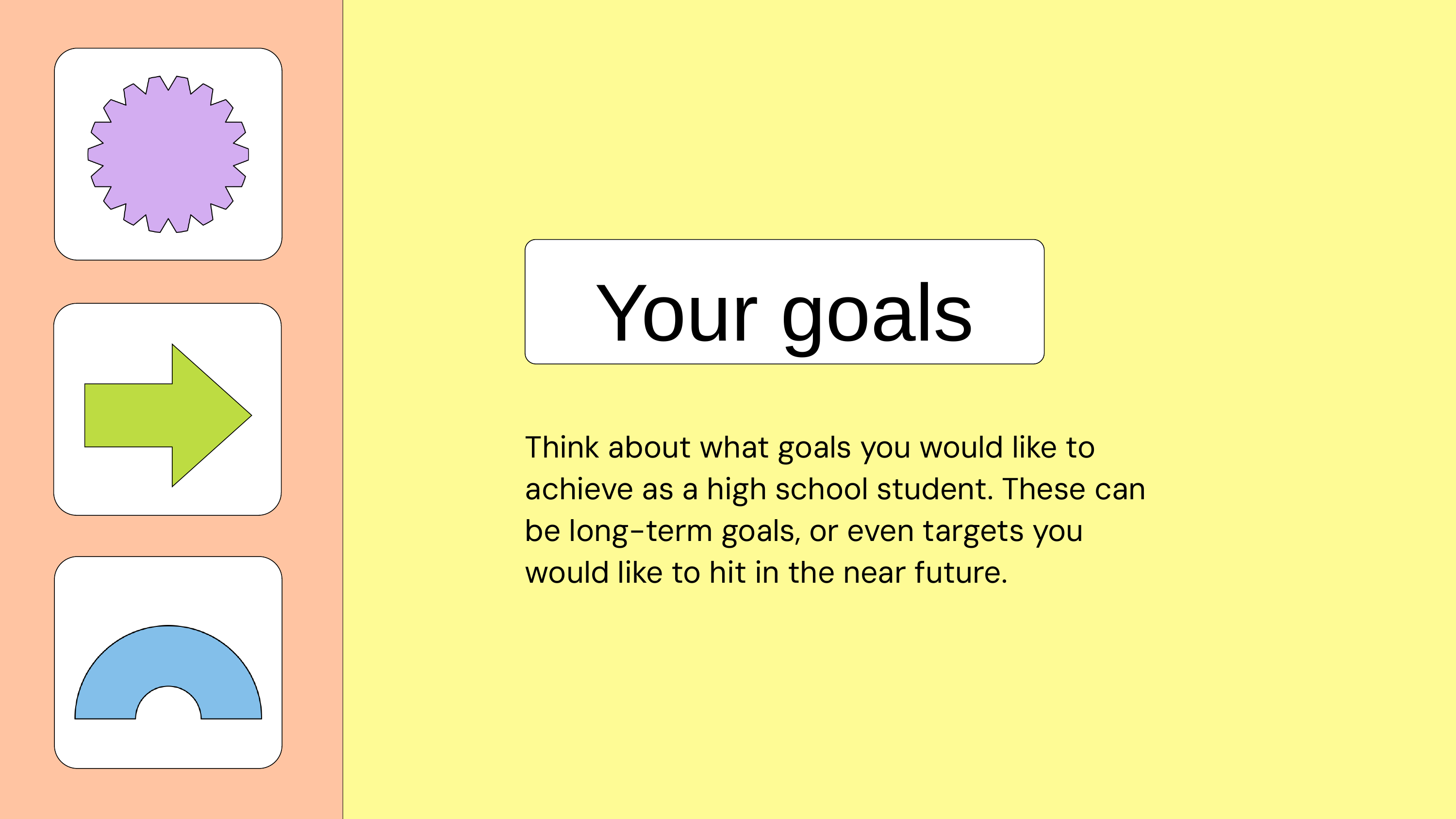

Your goals

Think about what goals you would like to achieve as a high school student. These can be long-term goals, or even targets you would like to hit in the near future.